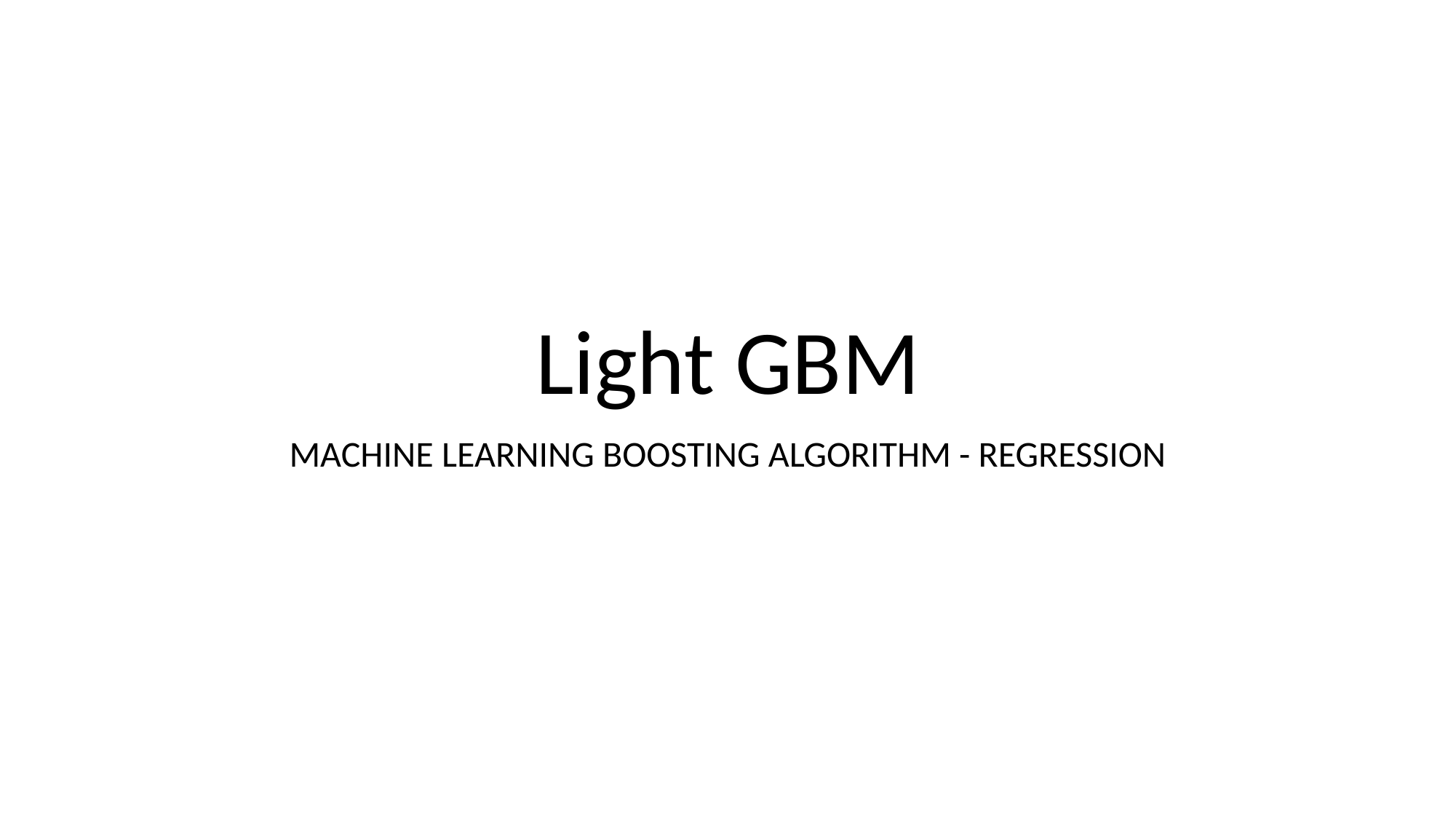

# Light GBM
MACHINE LEARNING BOOSTING ALGORITHM - REGRESSION